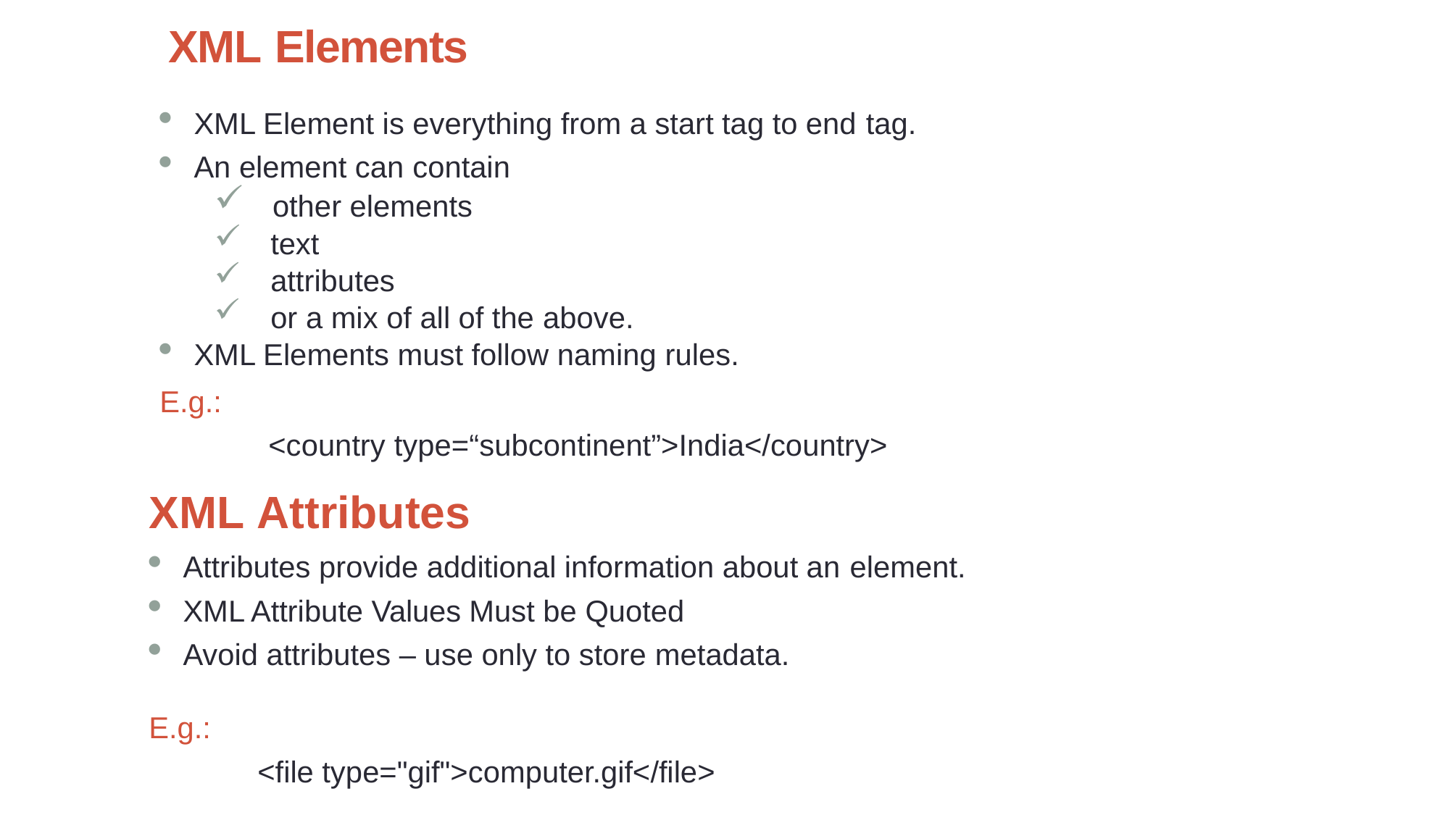

XML Elements
XML Element is everything from a start tag to end tag.
An element can contain
other elements
text
attributes
or a mix of all of the above.
XML Elements must follow naming rules.
E.g.:
<country type=“subcontinent”>India</country>
XML Attributes
Attributes provide additional information about an element.
XML Attribute Values Must be Quoted
Avoid attributes – use only to store metadata.

E.g.:
<file type="gif">computer.gif</file>